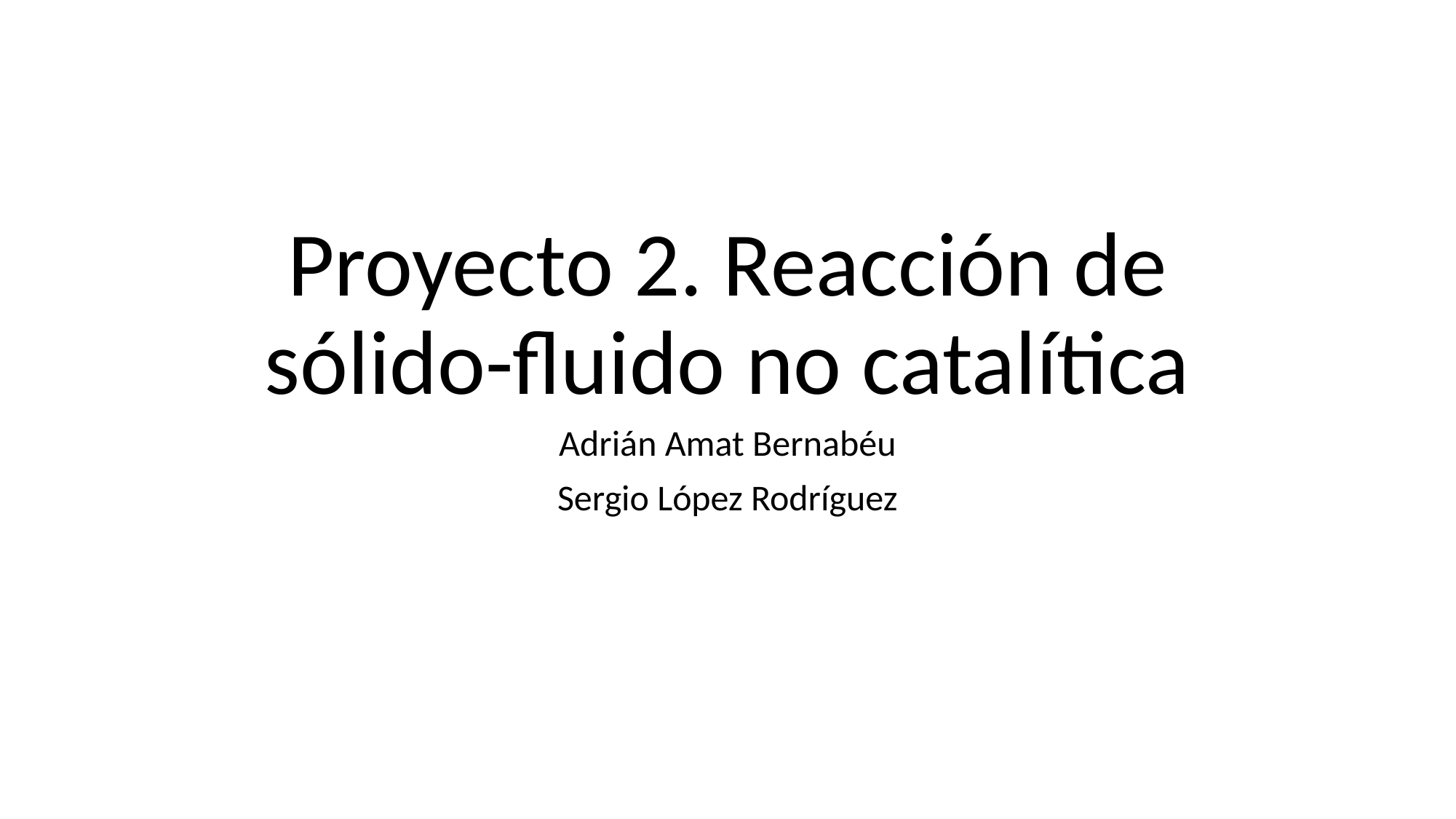

# Proyecto 2. Reacción de sólido-fluido no catalítica
Adrián Amat Bernabéu
Sergio López Rodríguez